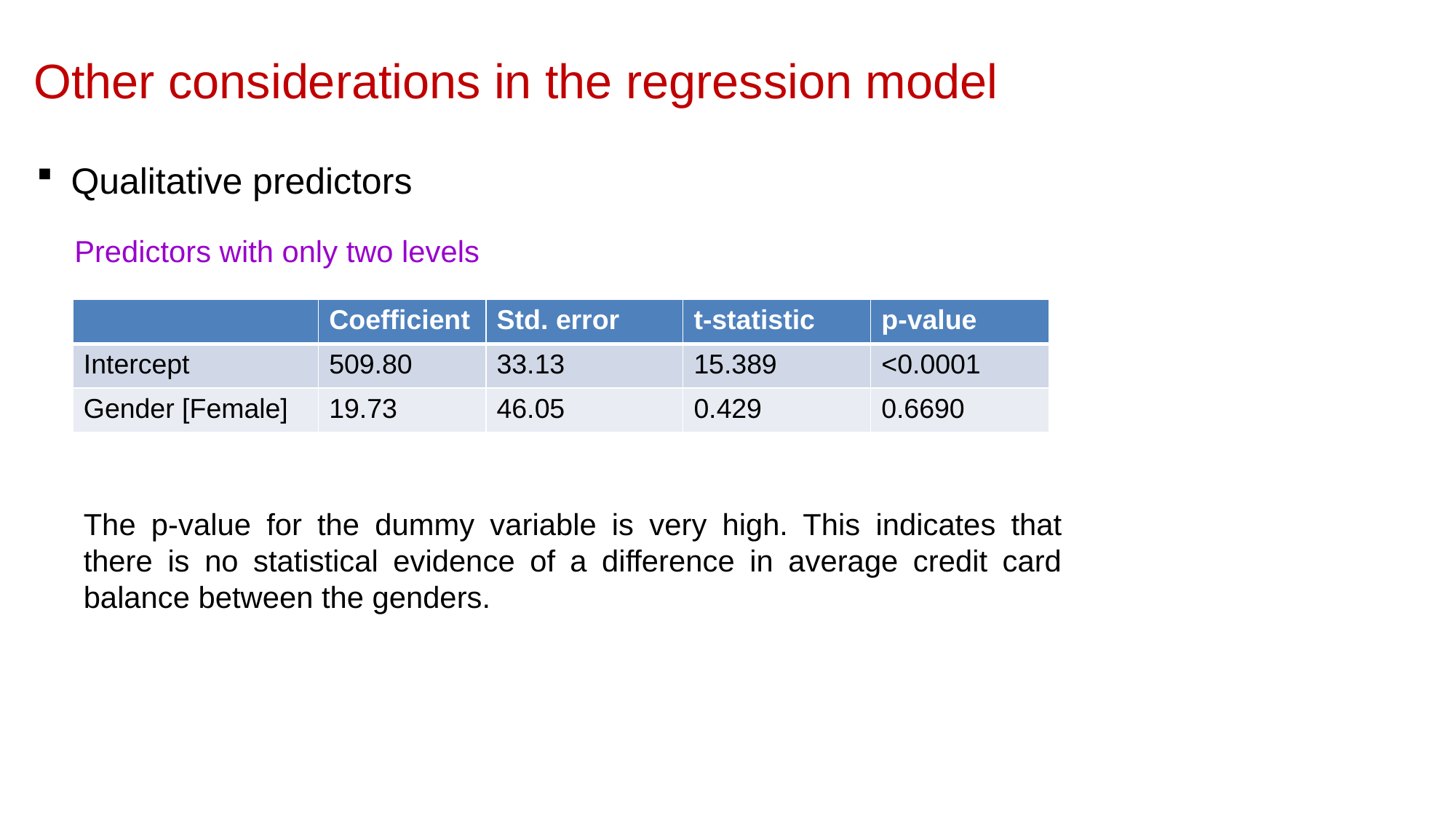

Other considerations in the regression model

Qualitative predictors
Predictors with only two levels
|  | Coefficient | Std. error | t-statistic | p-value |
| --- | --- | --- | --- | --- |
| Intercept | 509.80 | 33.13 | 15.389 | <0.0001 |
| Gender [Female] | 19.73 | 46.05 | 0.429 | 0.6690 |
The p-value for the dummy variable is very high. This indicates that there is no statistical evidence of a difference in average credit card balance between the genders.